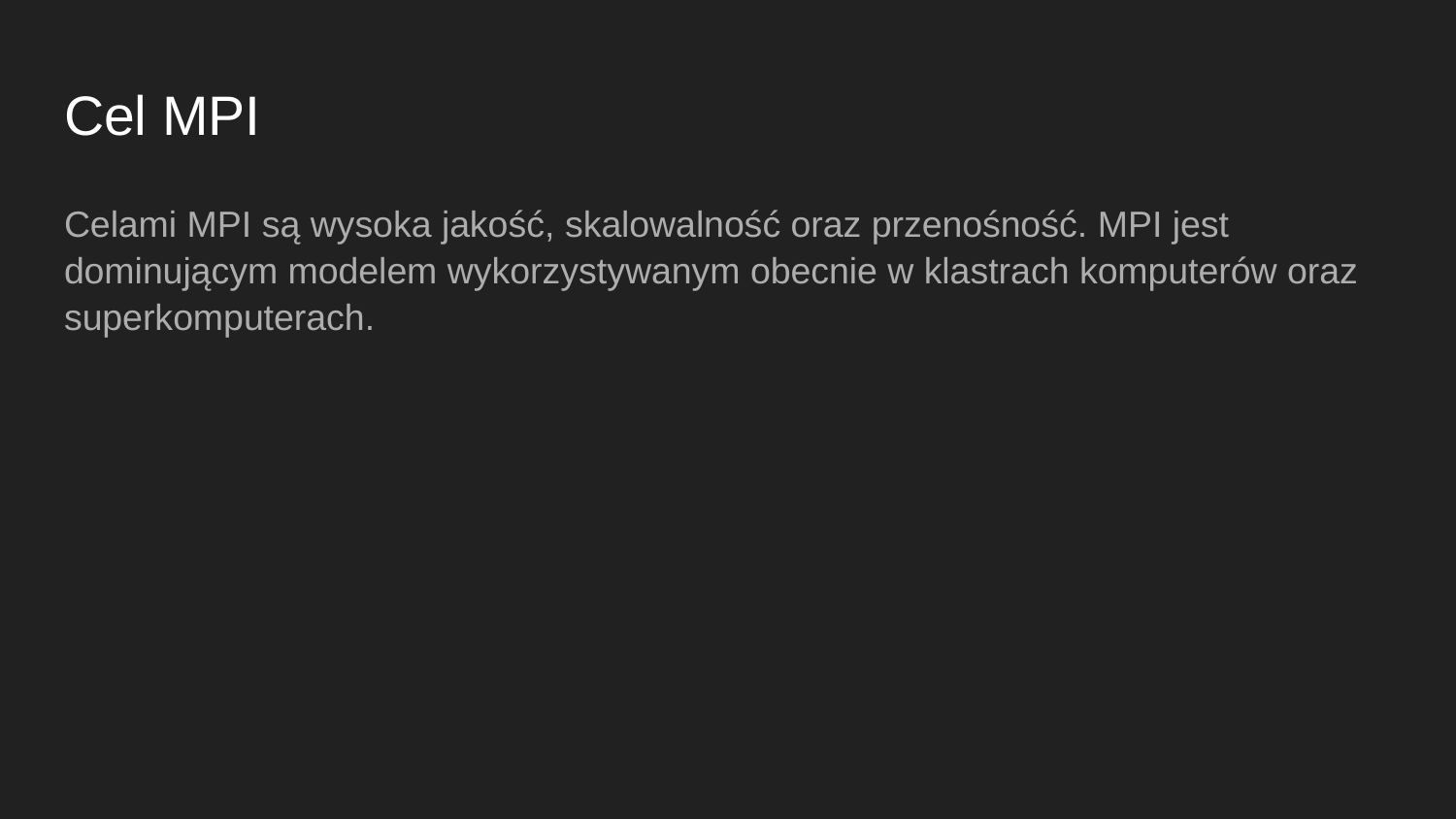

# Cel MPI

Celami MPI są wysoka jakość, skalowalność oraz przenośność. MPI jest dominującym modelem wykorzystywanym obecnie w klastrach komputerów oraz superkomputerach.